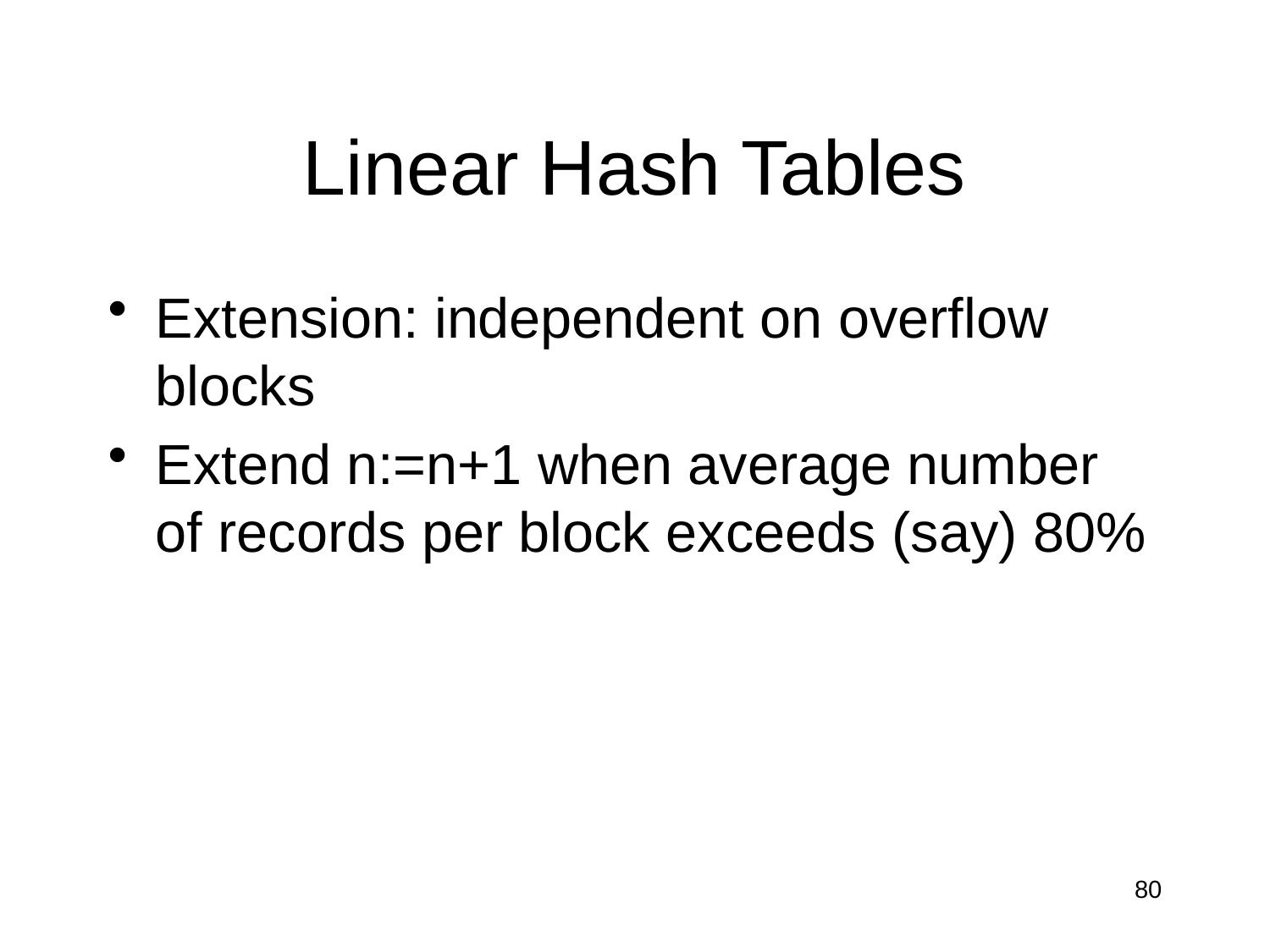

# Linear Hash Tables
Extension: independent on overflow blocks
Extend n:=n+1 when average number of records per block exceeds (say) 80%

80